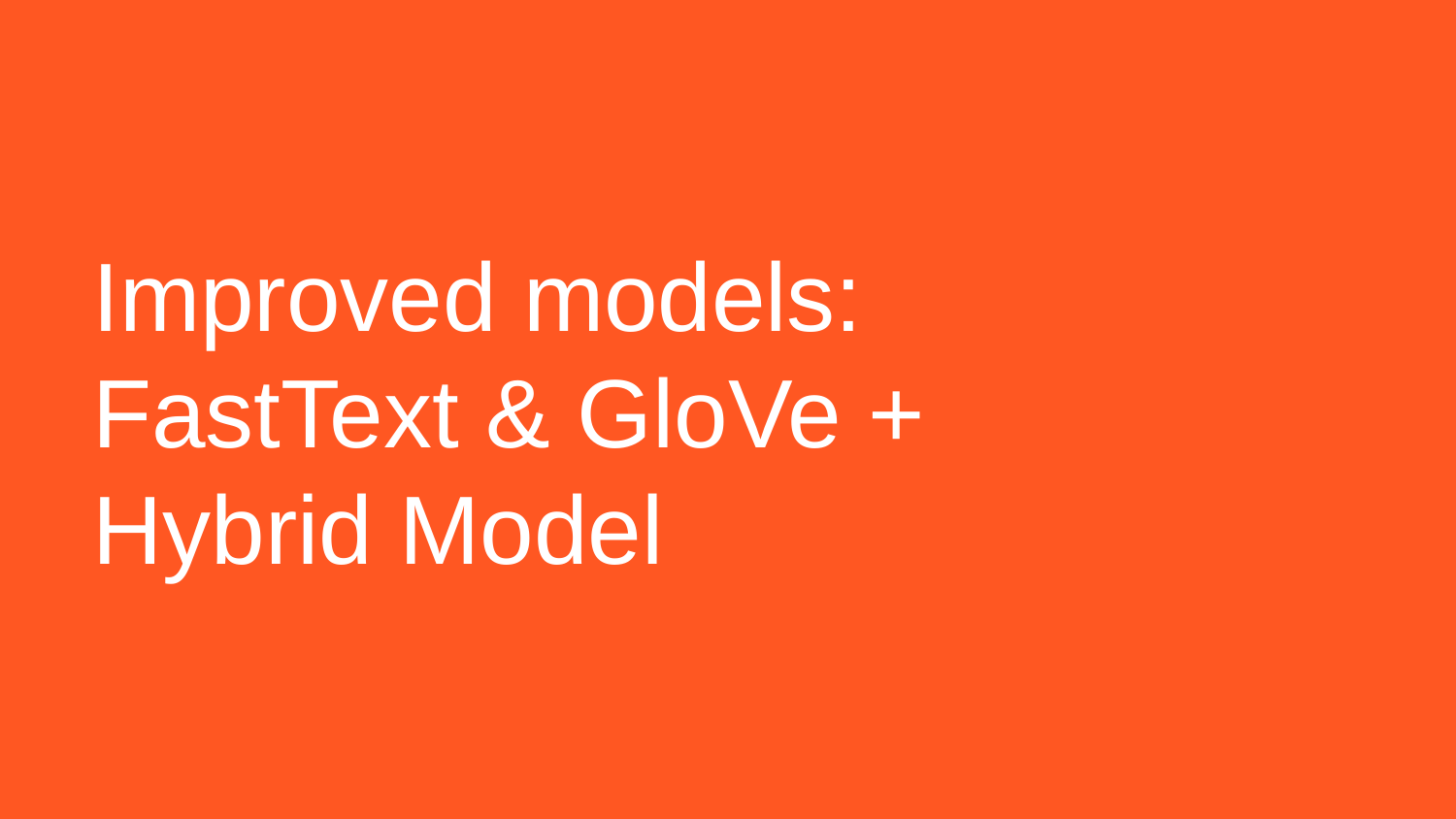

# Improved models:
FastText & GloVe + Hybrid Model